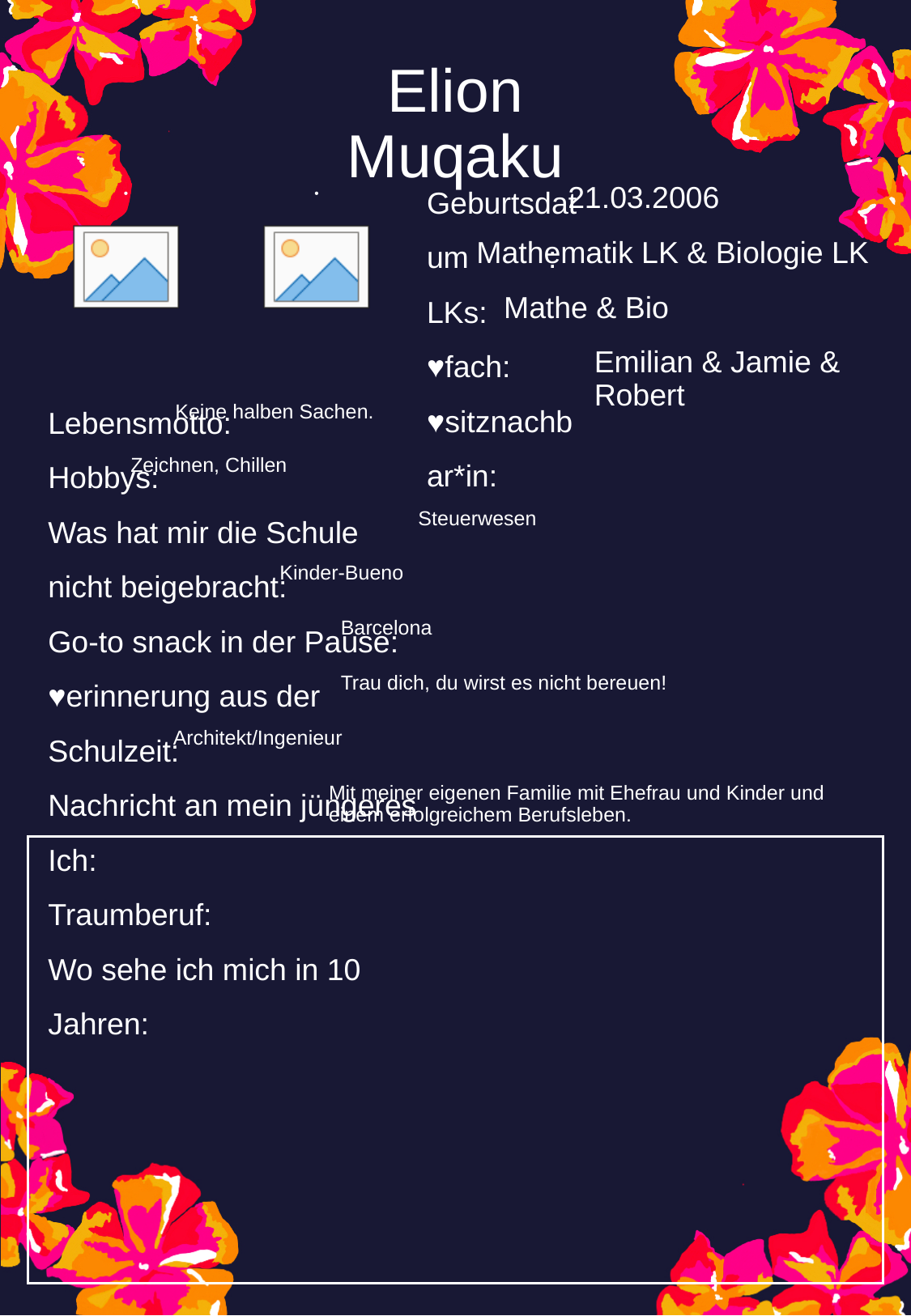

Elion Muqaku

21.03.2006
Mathematik LK & Biologie LK
Mathe & Bio
Emilian & Jamie & Robert
Keine halben Sachen.
Zeichnen, Chillen
Steuerwesen
Kinder-Bueno
Barcelona
Trau dich, du wirst es nicht bereuen!
Architekt/Ingenieur
Mit meiner eigenen Familie mit Ehefrau und Kinder und einem erfolgreichem Berufsleben.